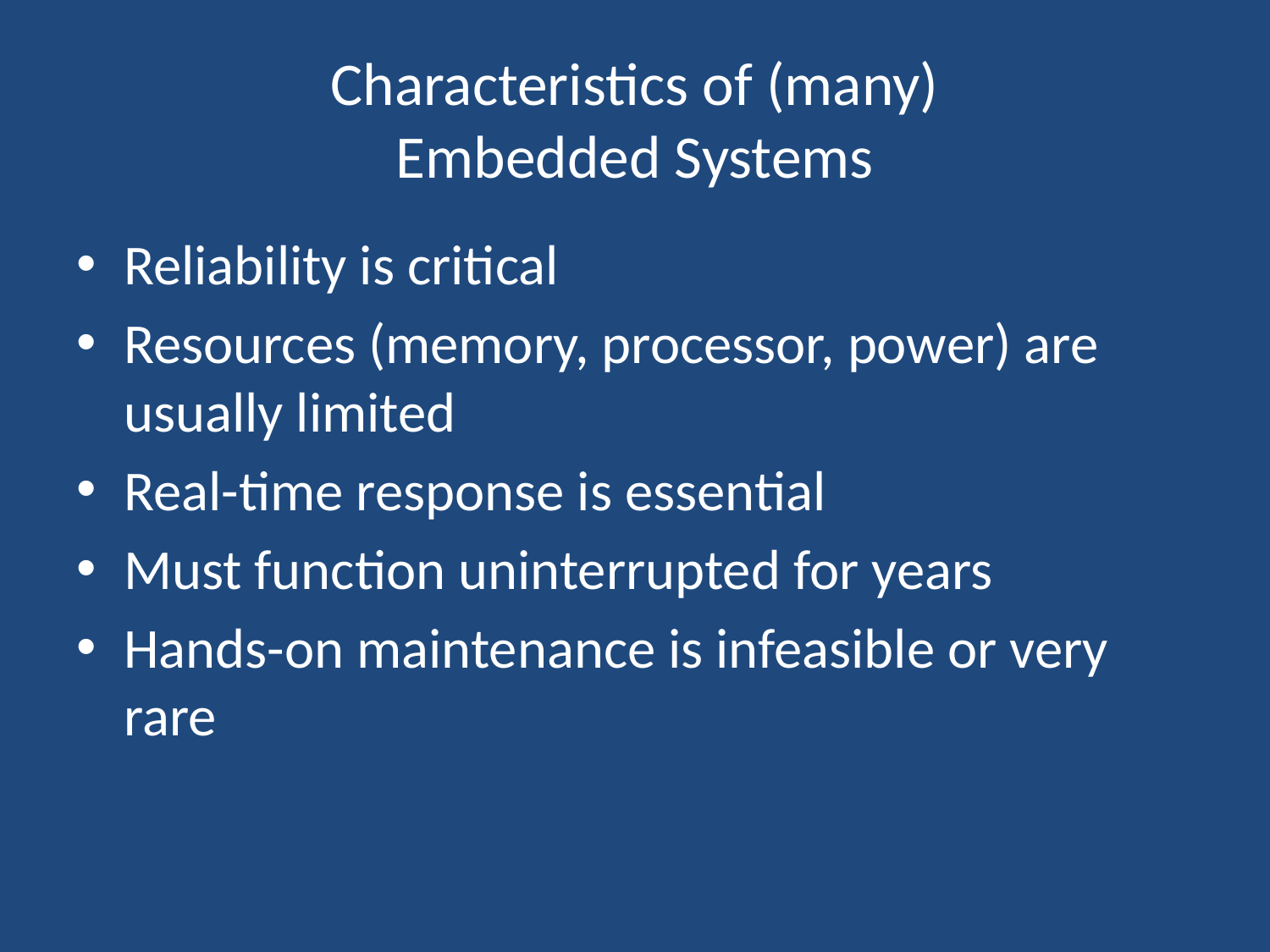

# Characteristics of (many) Embedded Systems
Reliability is critical
Resources (memory, processor, power) are usually limited
Real-time response is essential
Must function uninterrupted for years
Hands-on maintenance is infeasible or very rare